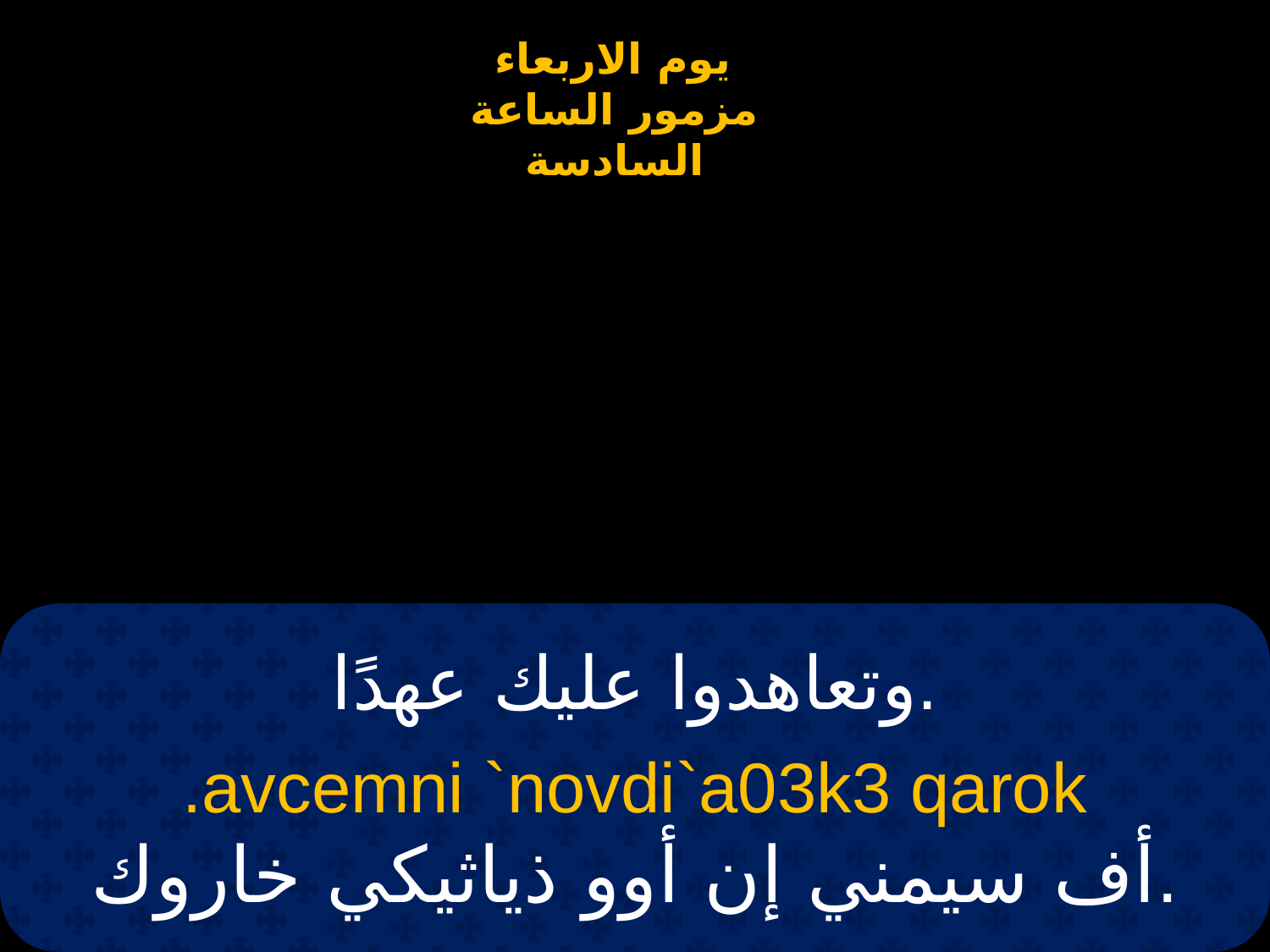

# وتعاهدوا عليك عهدًا.
avcemni `novdi`a03k3 qarok.
أف سيمني إن أوو ذياثيكي خاروك.